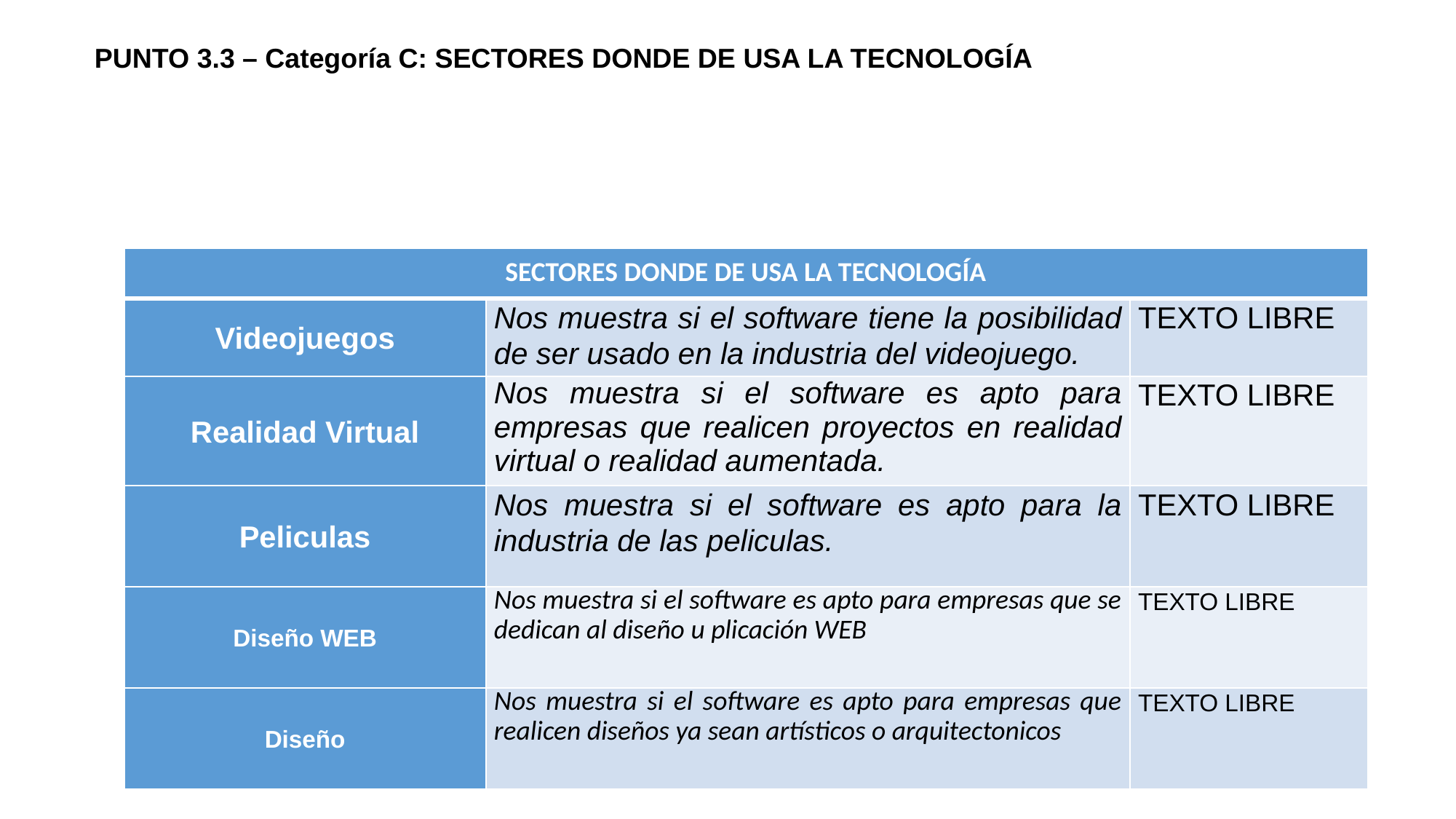

PUNTO 3.3 – Categoría C: SECTORES DONDE DE USA LA TECNOLOGÍA
| SECTORES DONDE DE USA LA TECNOLOGÍA |  |  |
| --- | --- | --- |
| Videojuegos | Nos muestra si el software tiene la posibilidad de ser usado en la industria del videojuego. | TEXTO LIBRE |
| Realidad Virtual | Nos muestra si el software es apto para empresas que realicen proyectos en realidad virtual o realidad aumentada. | TEXTO LIBRE |
| Peliculas | Nos muestra si el software es apto para la industria de las peliculas. | TEXTO LIBRE |
| Diseño WEB | Nos muestra si el software es apto para empresas que se dedican al diseño u plicación WEB | TEXTO LIBRE |
| Diseño | Nos muestra si el software es apto para empresas que realicen diseños ya sean artísticos o arquitectonicos | TEXTO LIBRE |